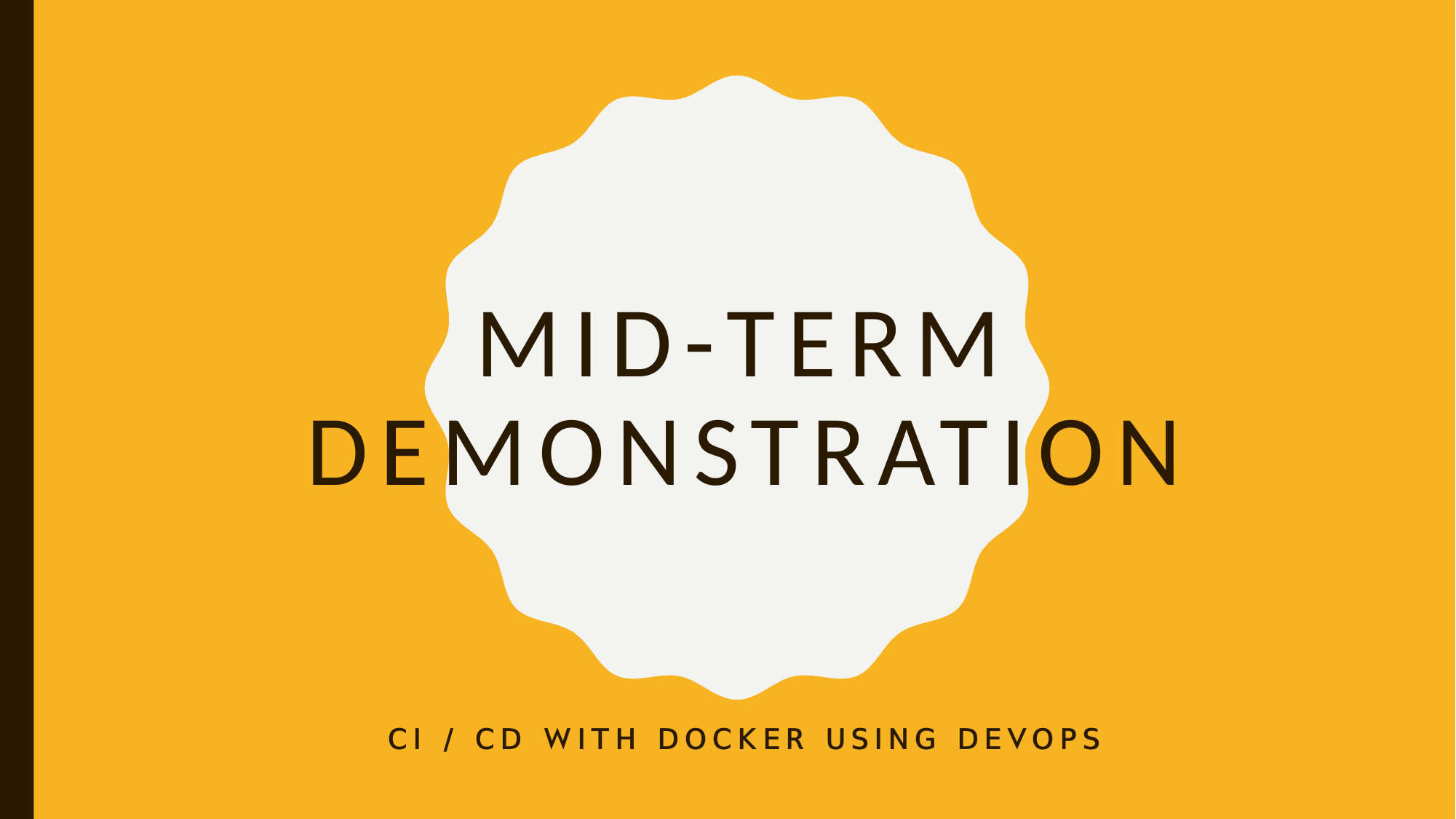

# Mid-term demonstration
Ci / cd with docker using Devops